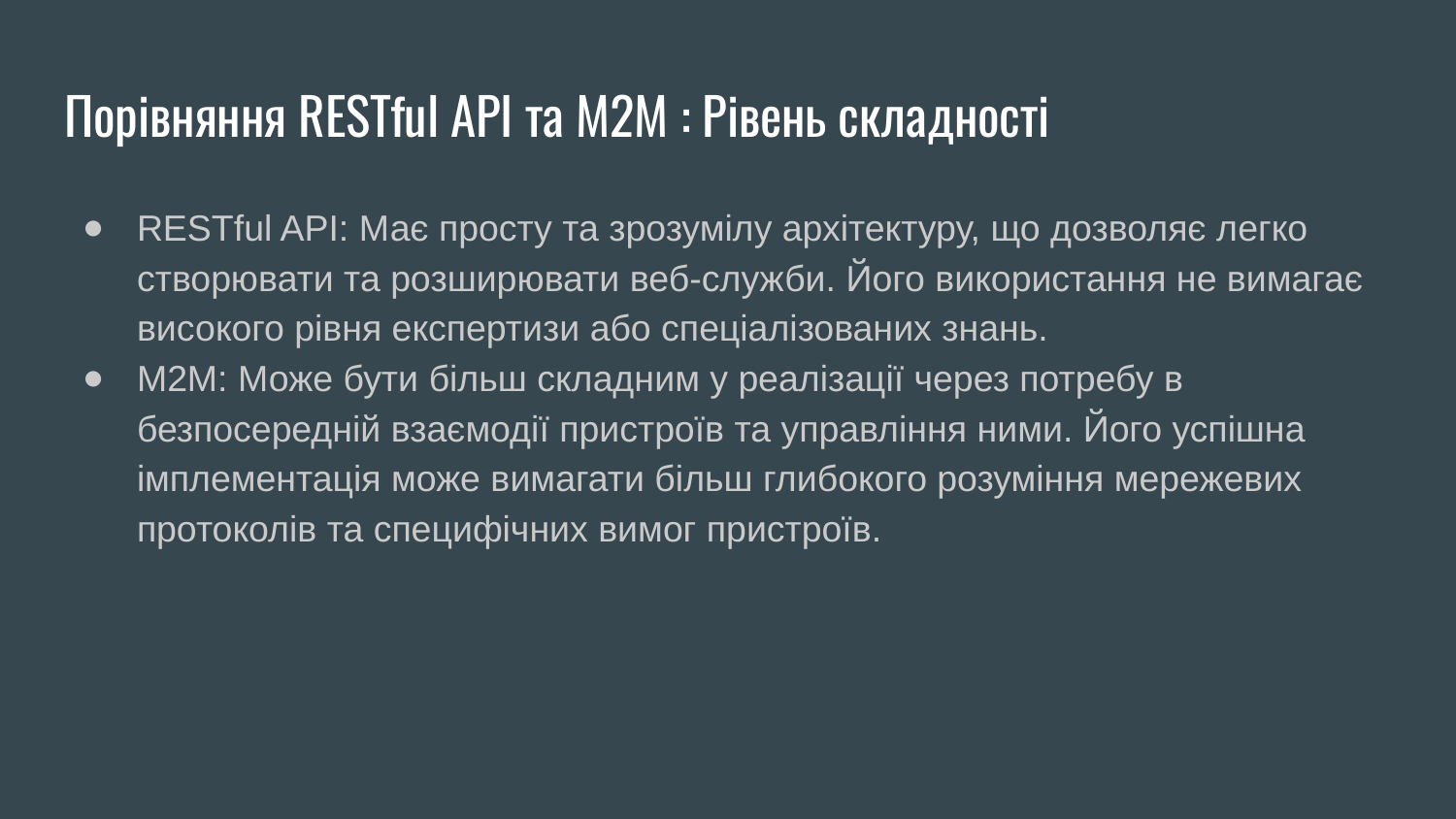

# Порівняння RESTful API та M2M : Рівень складності

RESTful API: Має просту та зрозумілу архітектуру, що дозволяє легко створювати та розширювати веб-служби. Його використання не вимагає високого рівня експертизи або спеціалізованих знань.
M2M: Може бути більш складним у реалізації через потребу в безпосередній взаємодії пристроїв та управління ними. Його успішна імплементація може вимагати більш глибокого розуміння мережевих протоколів та специфічних вимог пристроїв.